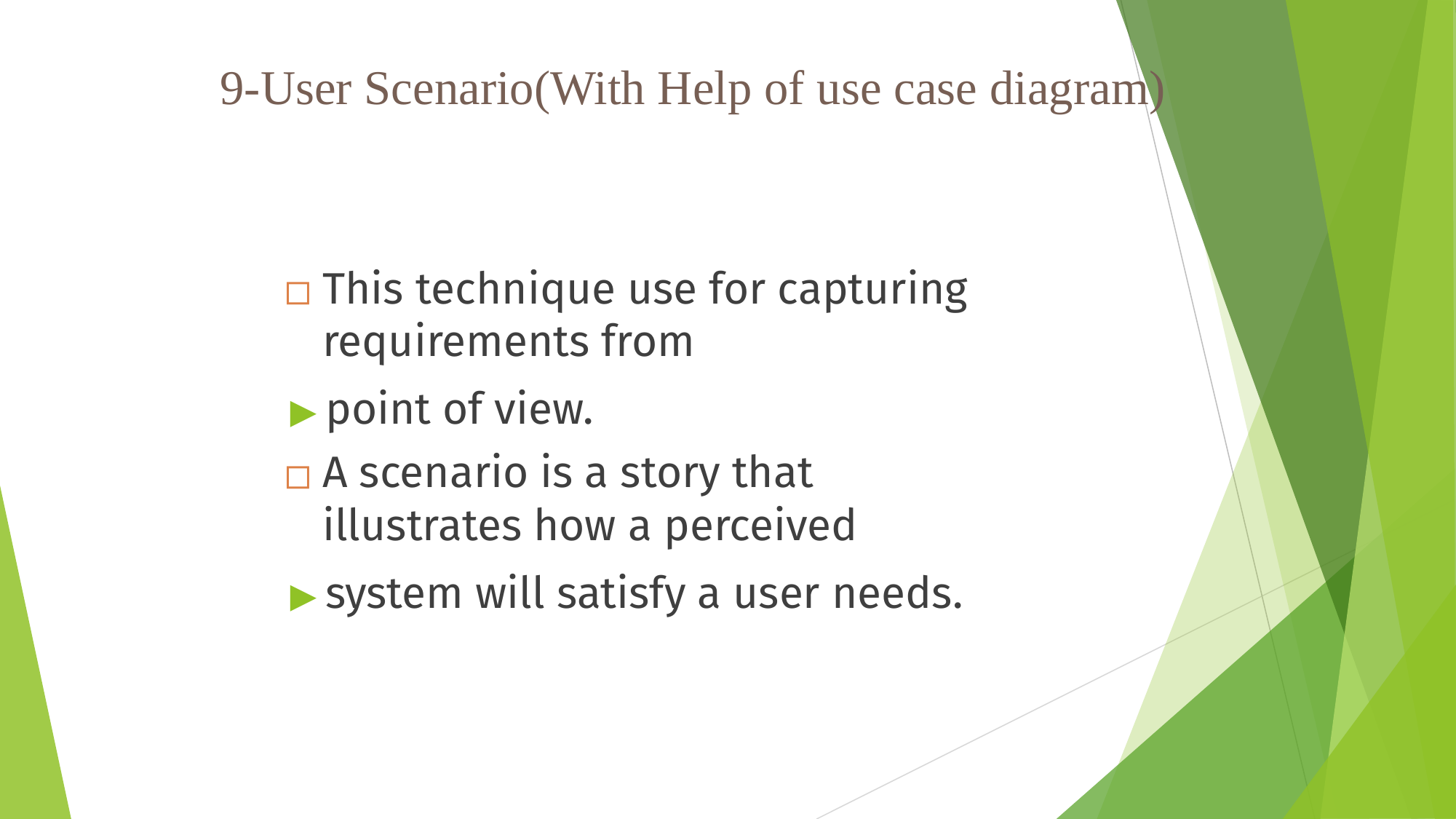

# 9-User Scenario(With Help of use case diagram)
This technique use for capturing requirements from
point of view.
A scenario is a story that illustrates how a perceived
system will satisfy a user needs.